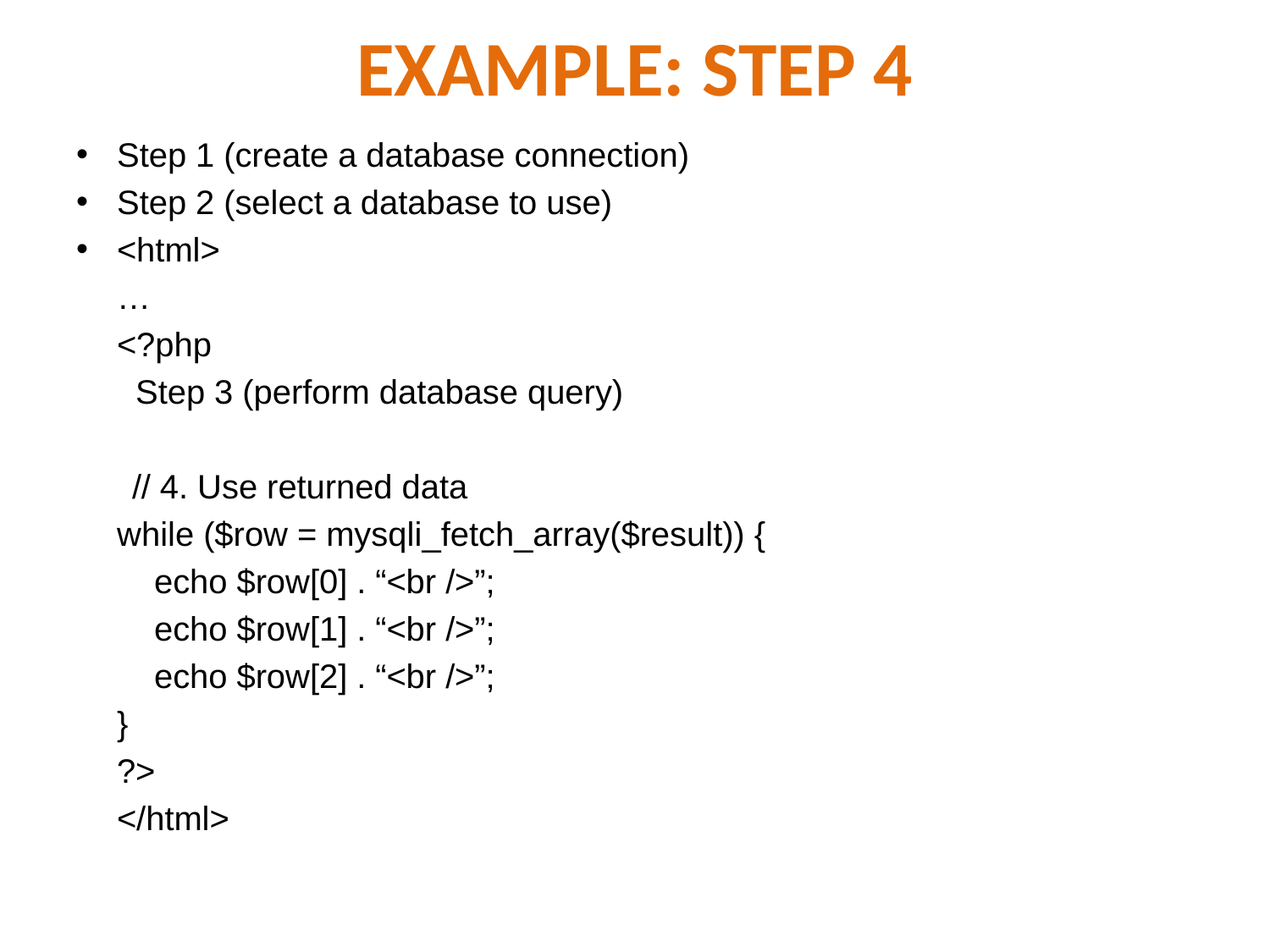

# EXAMPLE: STEP 4
Step 1 (create a database connection)
Step 2 (select a database to use)
<html>
		…
	<?php
	  Step 3 (perform database query)

      // 4. Use returned data
		while ($row = mysqli_fetch_array($result)) {
		    echo $row[0] . “<br />”;
		    echo $row[1] . “<br />”;
		    echo $row[2] . “<br />”;
		}
	?>
	</html>